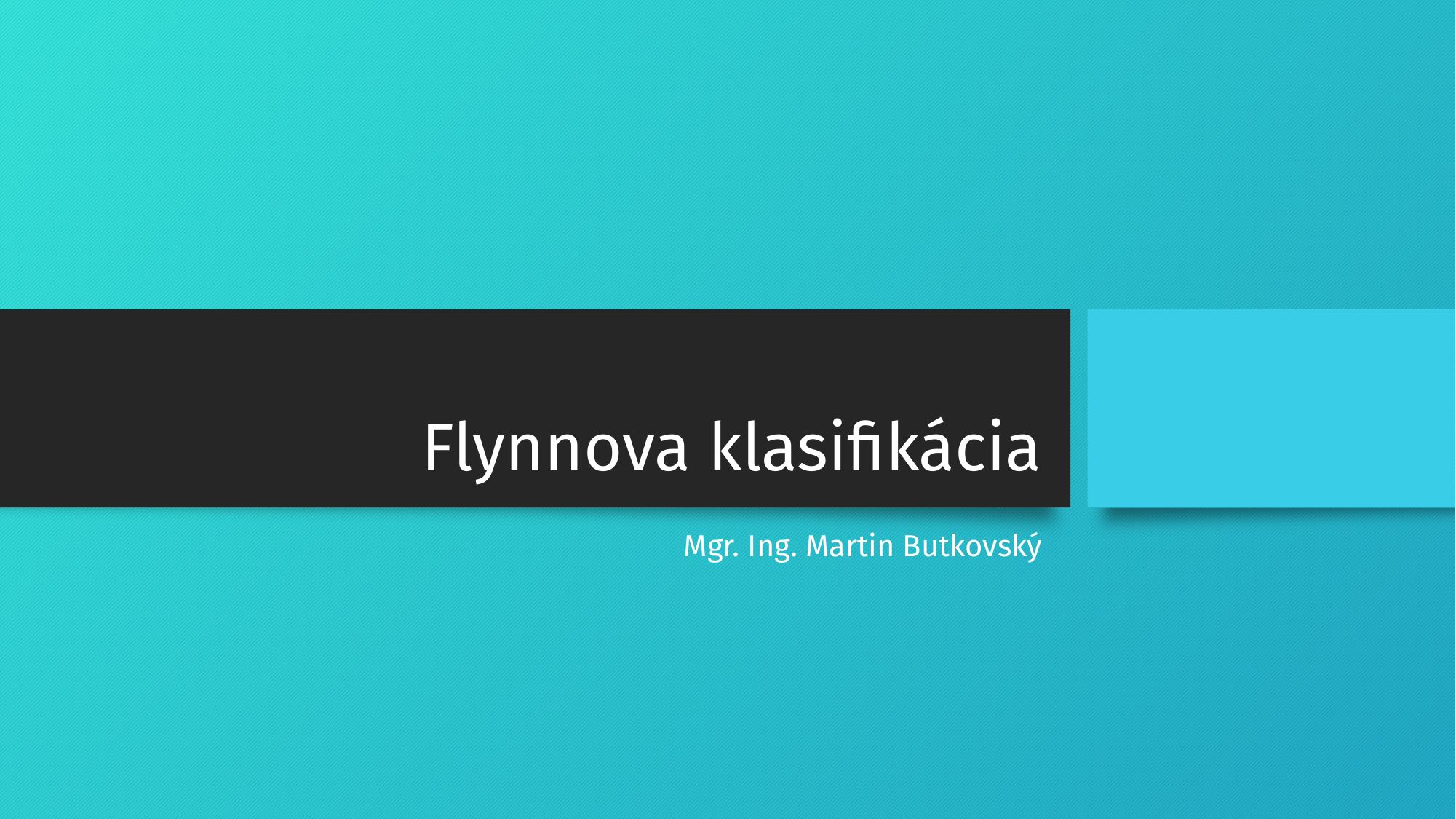

# Flynnova klasifikácia
Mgr. Ing. Martin Butkovský